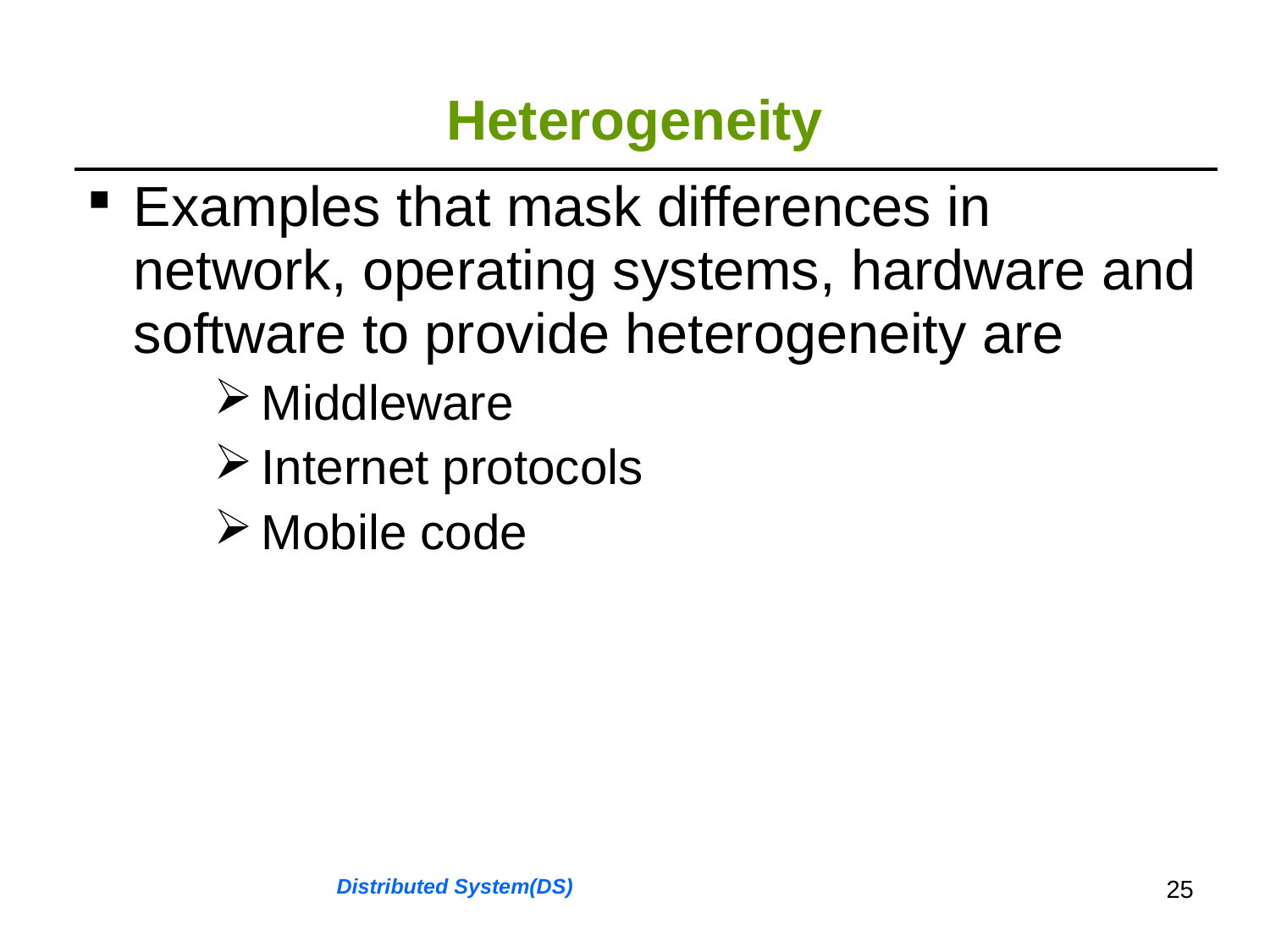

# Heterogeneity
| Examples that mask differences in network, operating systems, hardware and software to provide heterogeneity are Middleware Internet protocols Mobile code |
| --- |
Distributed System(DS)
25